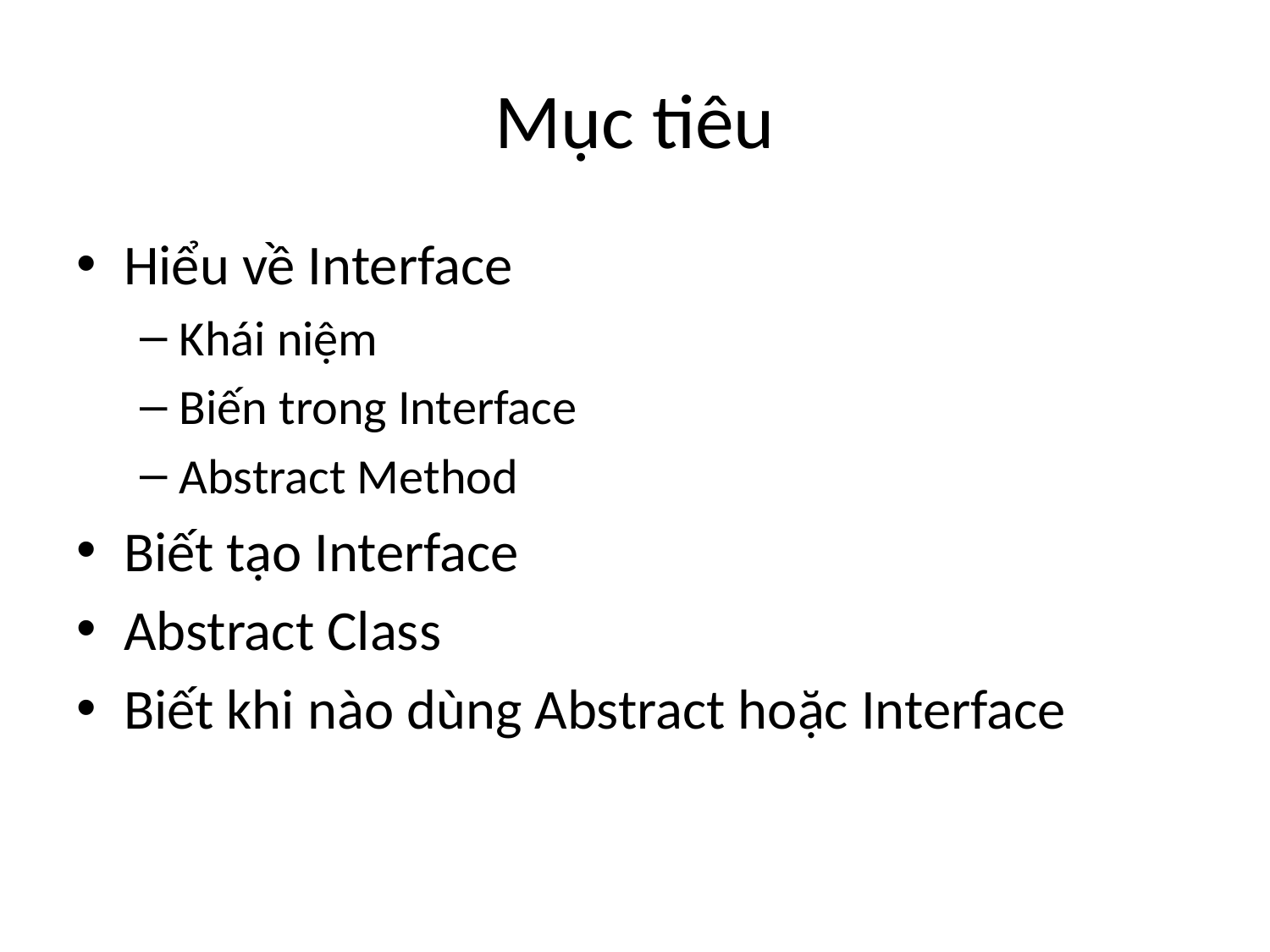

# Mục tiêu
Hiểu về Interface
Khái niệm
Biến trong Interface
Abstract Method
Biết tạo Interface
Abstract Class
Biết khi nào dùng Abstract hoặc Interface